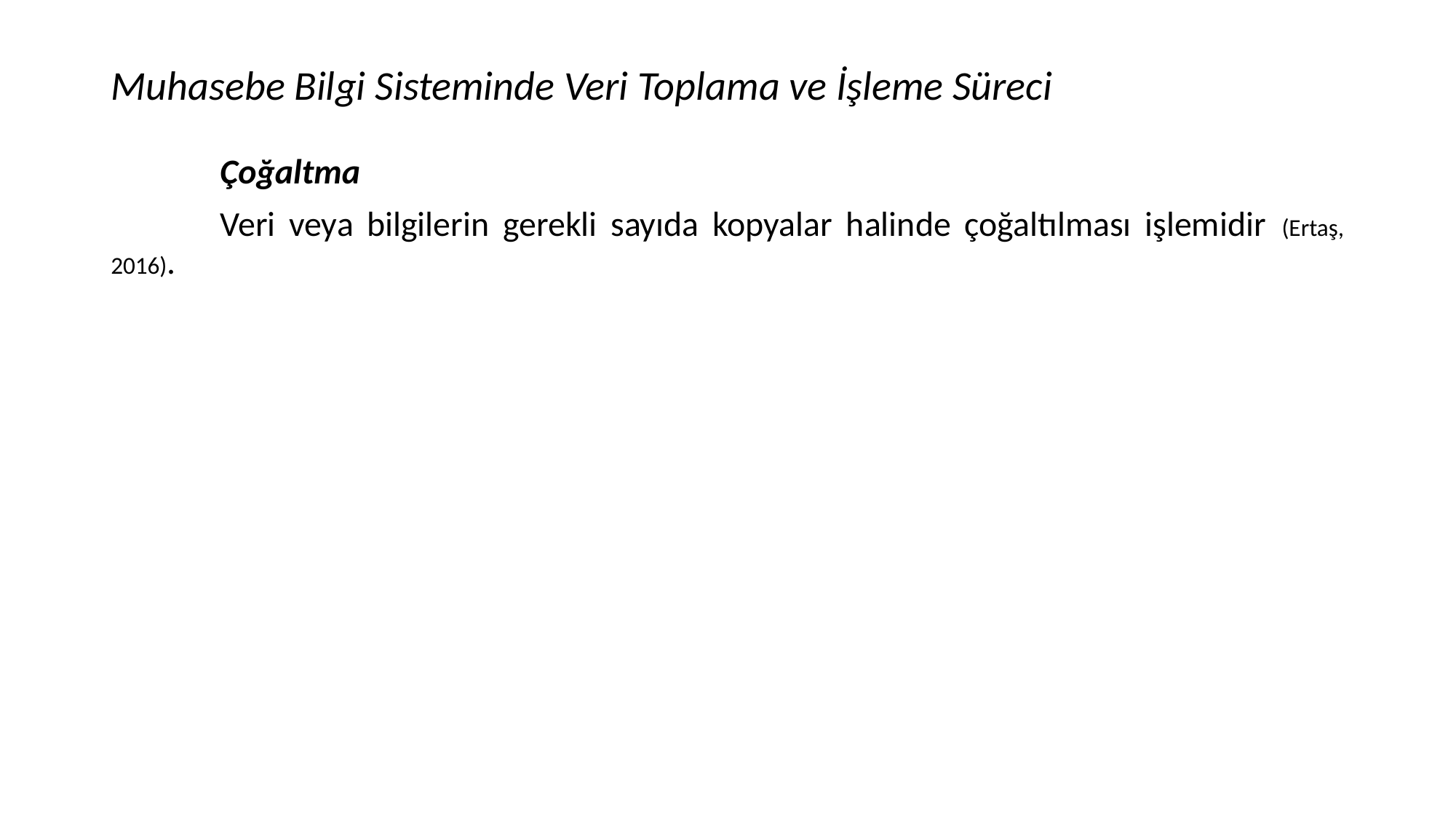

# Muhasebe Bilgi Sisteminde Veri Toplama ve İşleme Süreci
	Çoğaltma
	Veri veya bilgilerin gerekli sayıda kopyalar halinde çoğaltılması işlemidir (Ertaş, 2016).